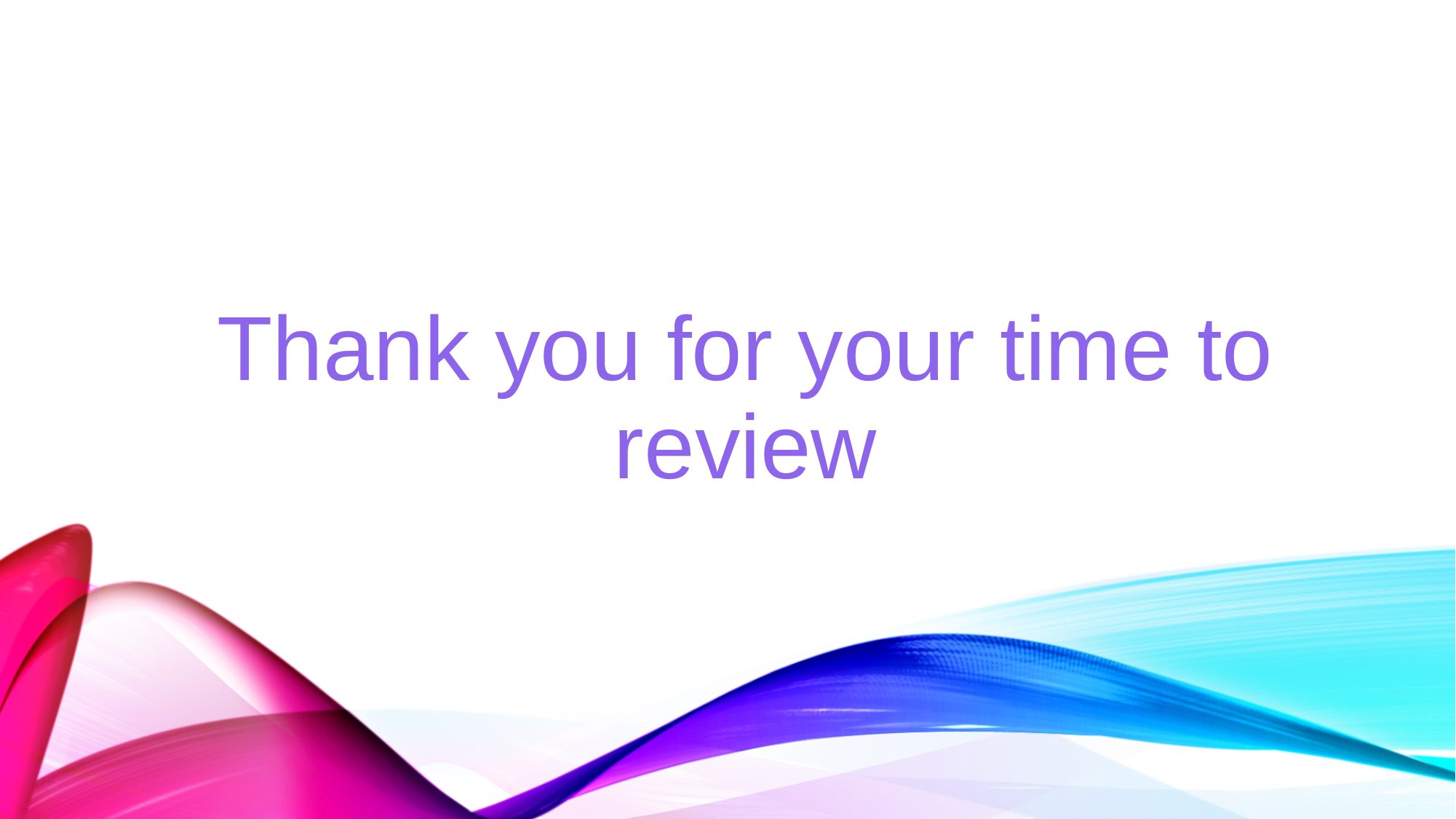

Thank you for your time to review